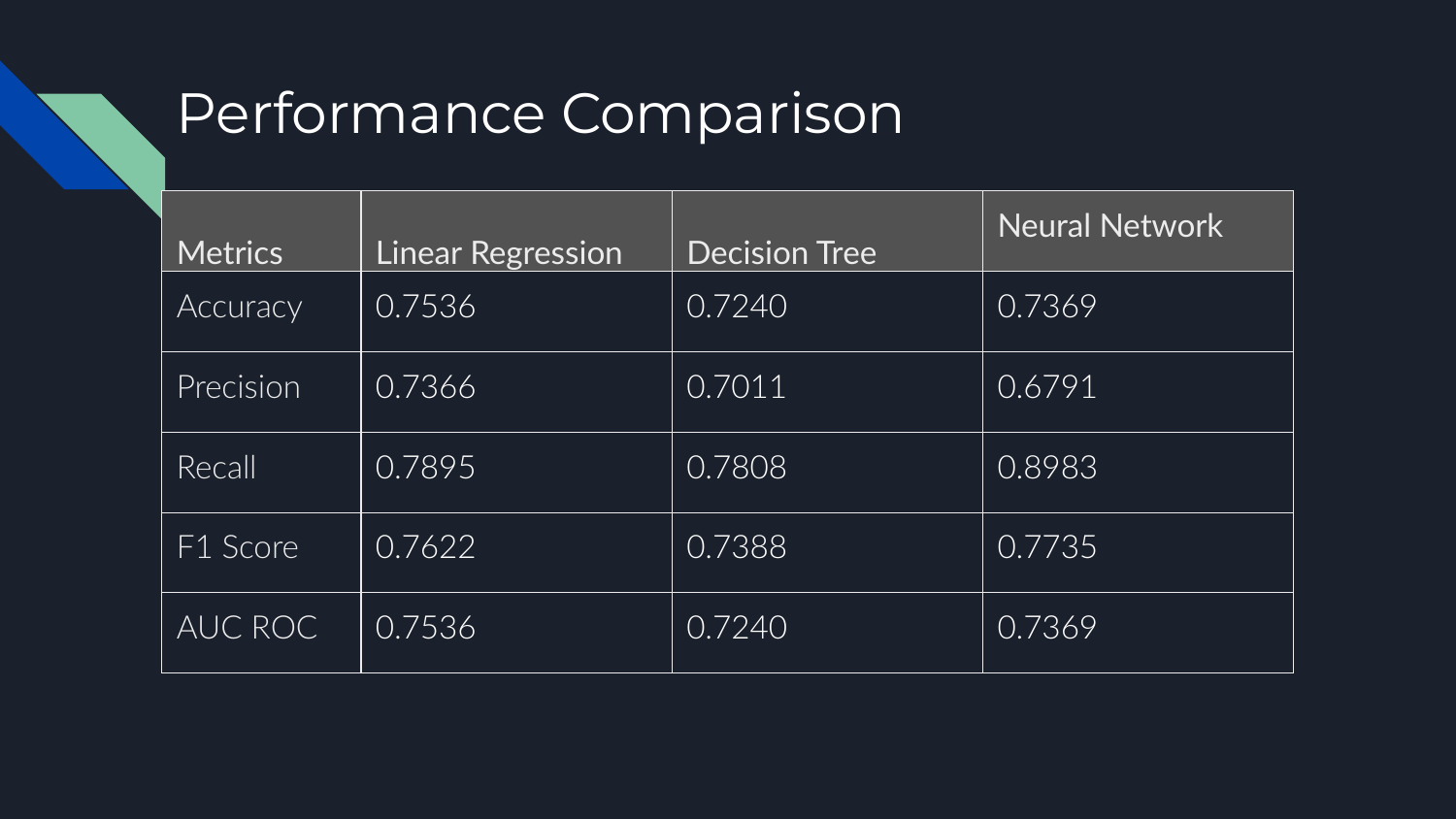

# Performance Comparison
| Metrics | Linear Regression | Decision Tree | Neural Network |
| --- | --- | --- | --- |
| Accuracy | 0.7536 | 0.7240 | 0.7369 |
| Precision | 0.7366 | 0.7011 | 0.6791 |
| Recall | 0.7895 | 0.7808 | 0.8983 |
| F1 Score | 0.7622 | 0.7388 | 0.7735 |
| AUC ROC | 0.7536 | 0.7240 | 0.7369 |